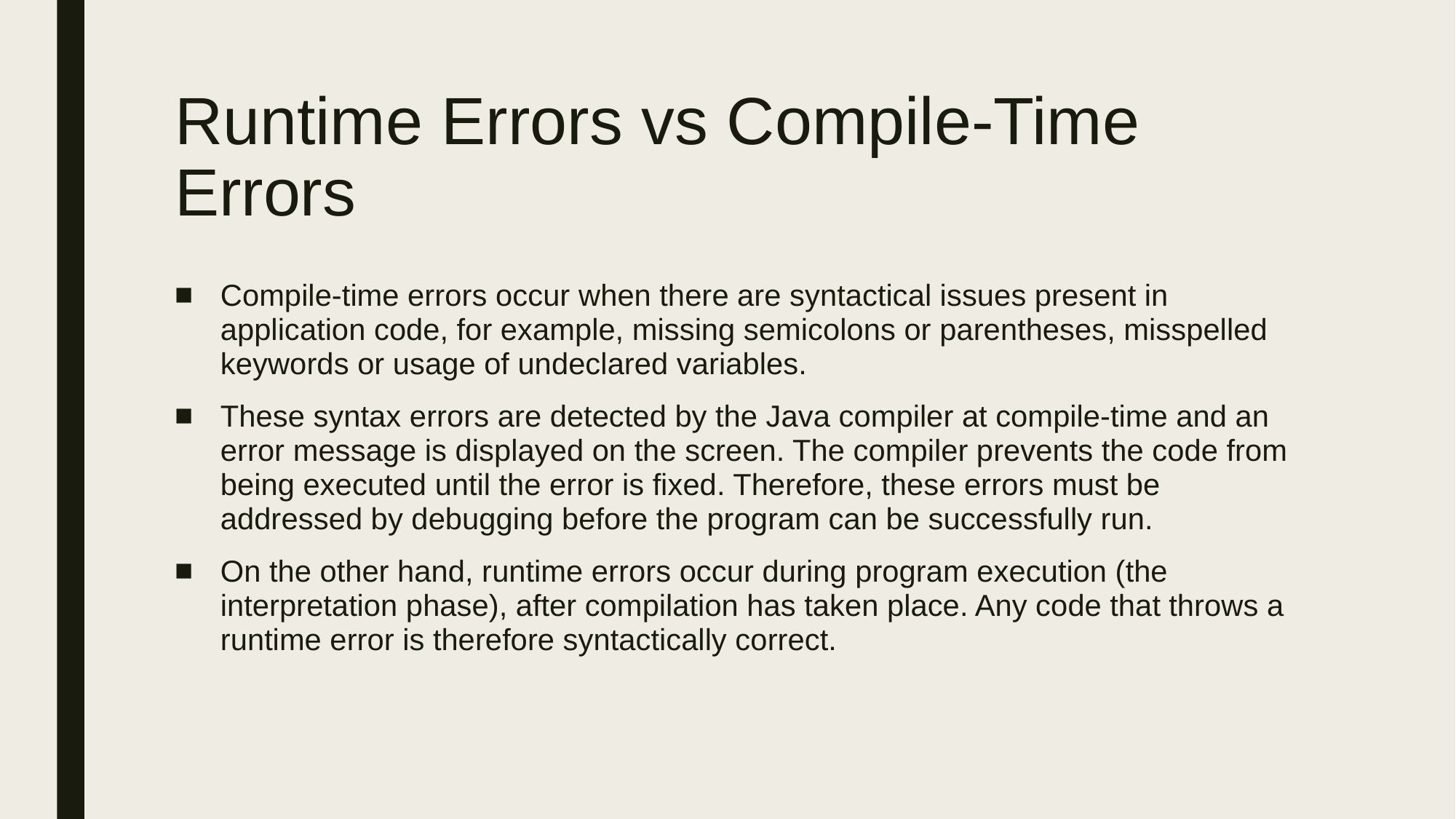

# Runtime Errors vs Compile-Time Errors
Compile-time errors occur when there are syntactical issues present in application code, for example, missing semicolons or parentheses, misspelled keywords or usage of undeclared variables.
These syntax errors are detected by the Java compiler at compile-time and an error message is displayed on the screen. The compiler prevents the code from being executed until the error is fixed. Therefore, these errors must be addressed by debugging before the program can be successfully run.
On the other hand, runtime errors occur during program execution (the interpretation phase), after compilation has taken place. Any code that throws a runtime error is therefore syntactically correct.